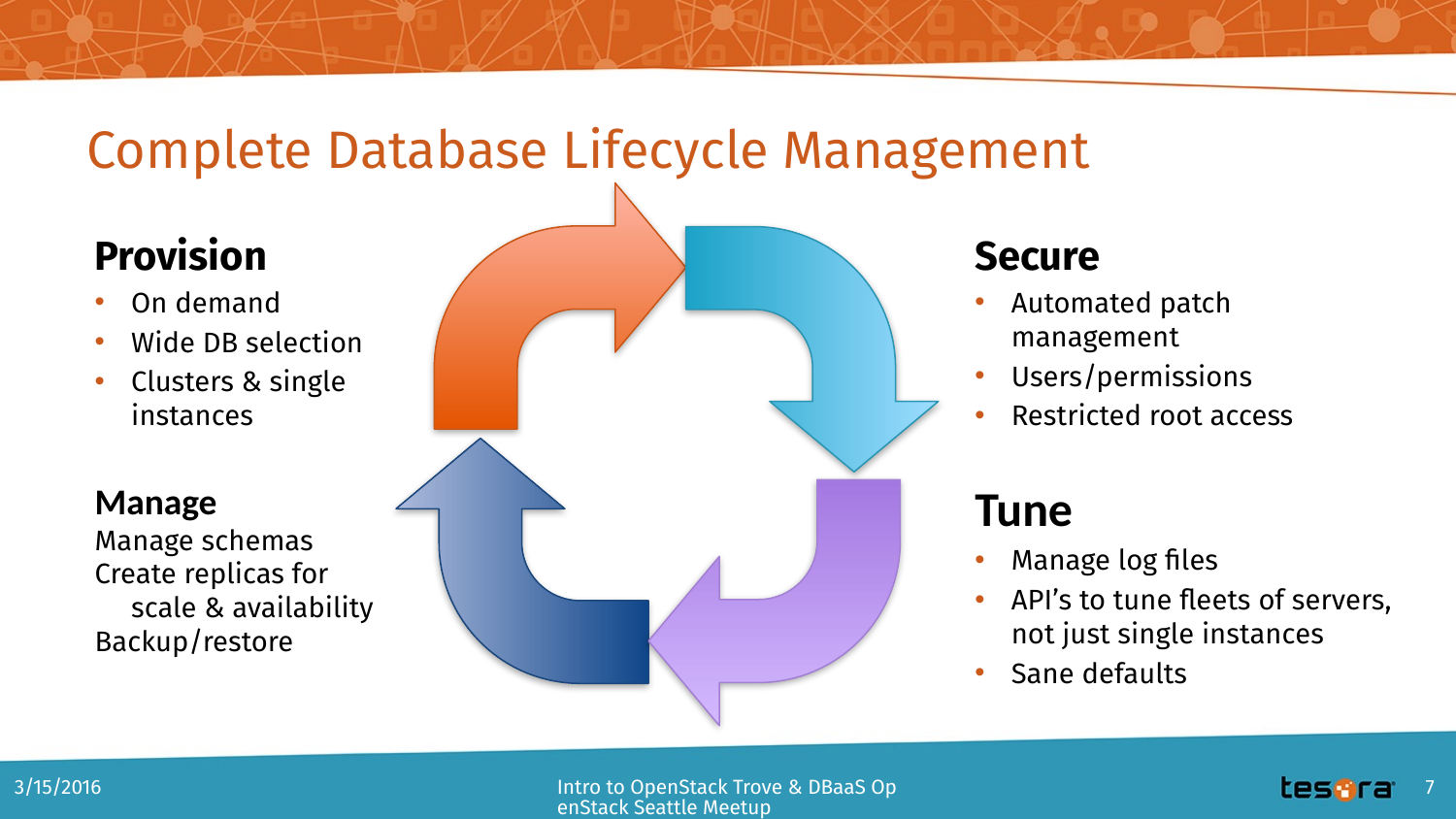

# Complete Database Lifecycle Management

Provision
On demand
Wide DB selection
Clusters & single instances
Secure
Automated patch management
Users/permissions
Restricted root access
Manage
Manage schemas
Create replicas for
scale & availability
Backup/restore

Tune
Manage log files
API’s to tune fleets of servers, not just single instances
Sane defaults

3/15/2016
Intro to OpenStack Trove & DBaaS OpenStack Seattle Meetup
7